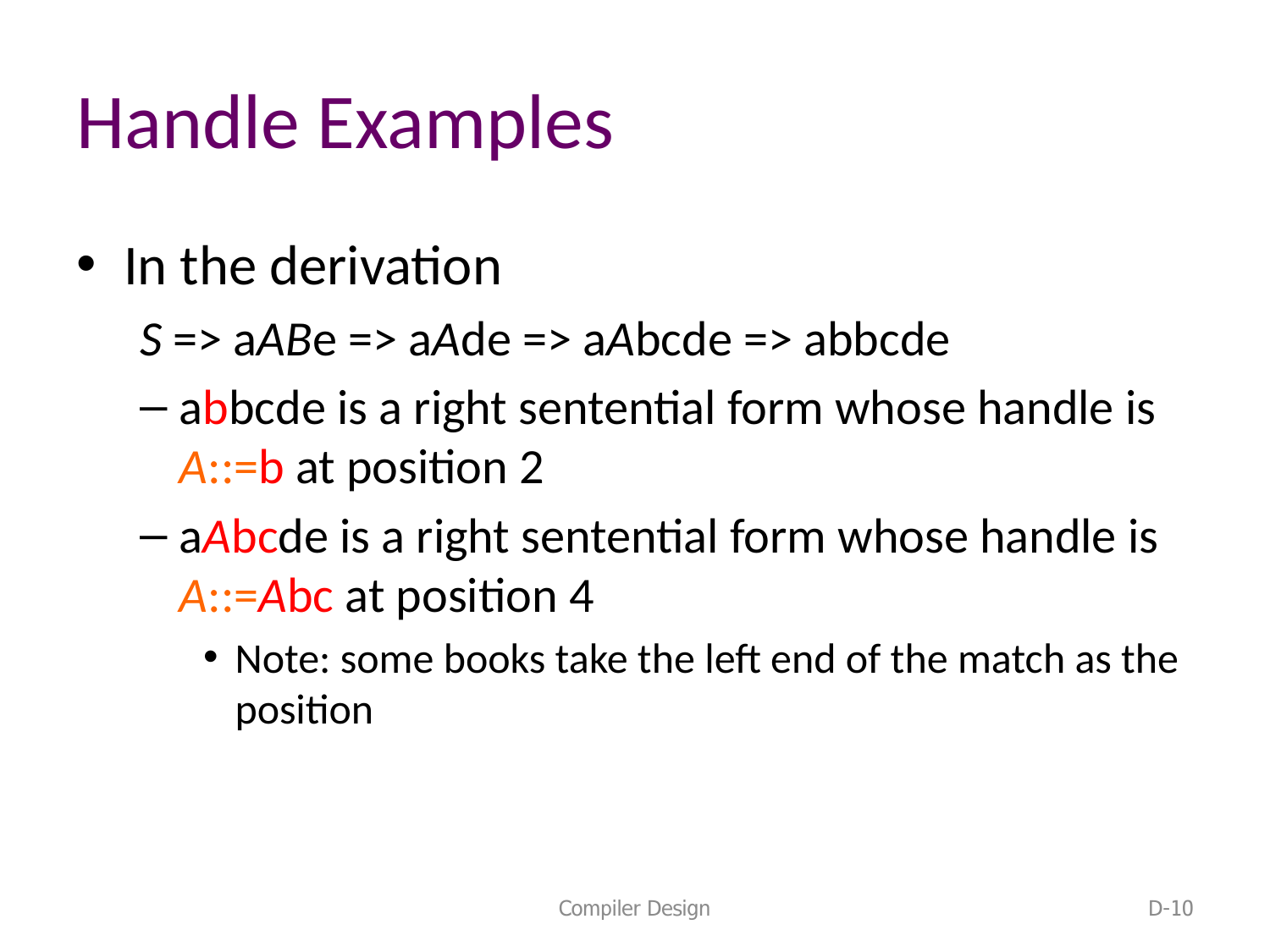

# Handle Examples
In the derivation
S => aABe => aAde => aAbcde => abbcde
abbcde is a right sentential form whose handle is A::=b at position 2
aAbcde is a right sentential form whose handle is A::=Abc at position 4
Note: some books take the left end of the match as the position
Compiler Design
D-10